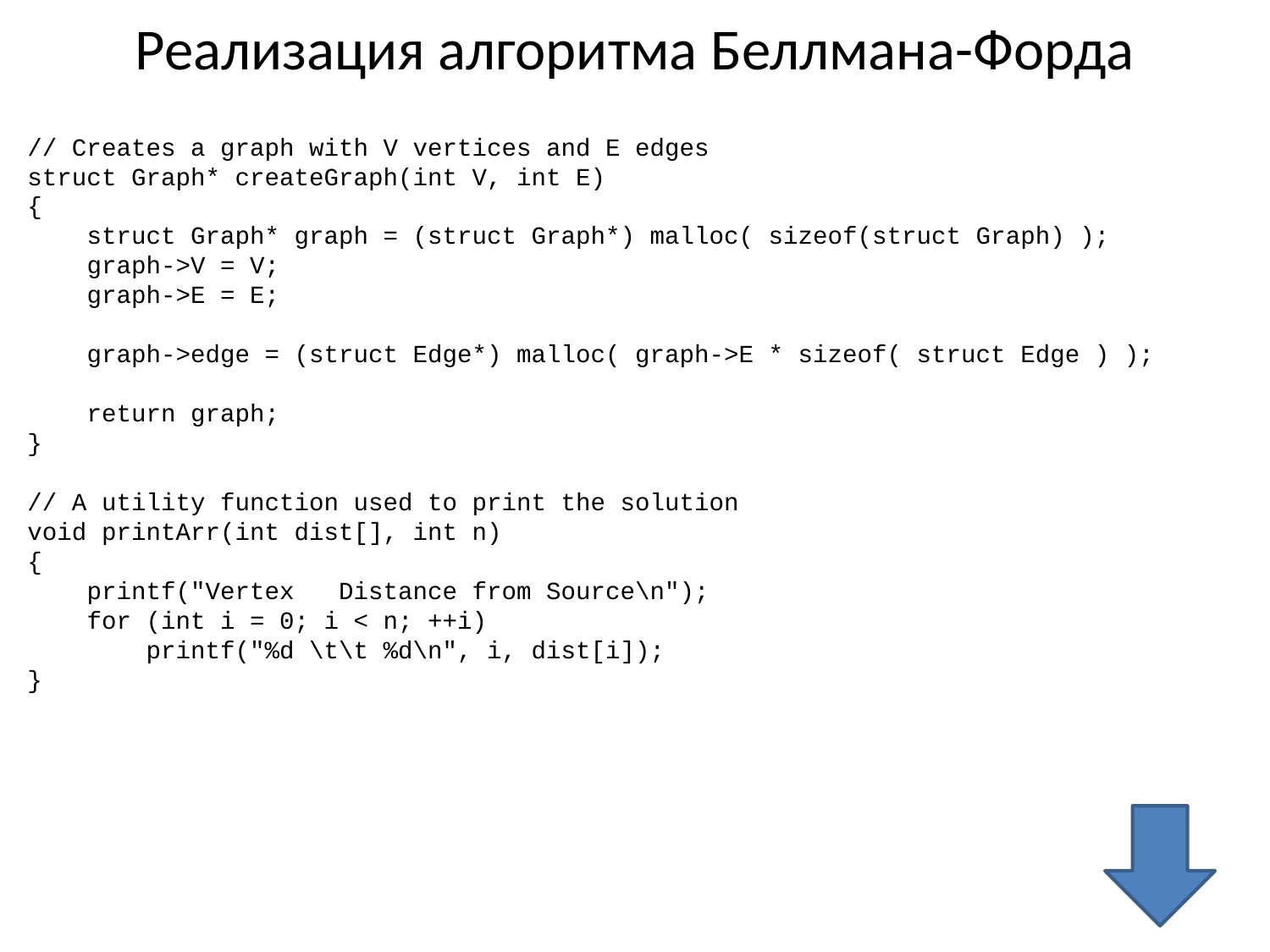

# Реализация алгоритма Беллмана-Форда
// Creates a graph with V vertices and E edges
struct Graph* createGraph(int V, int E)
{
    struct Graph* graph = (struct Graph*) malloc( sizeof(struct Graph) );
    graph->V = V;
    graph->E = E;

    graph->edge = (struct Edge*) malloc( graph->E * sizeof( struct Edge ) );

    return graph;
}

// A utility function used to print the solution
void printArr(int dist[], int n)
{
    printf("Vertex   Distance from Source\n");
    for (int i = 0; i < n; ++i)
        printf("%d \t\t %d\n", i, dist[i]);
}